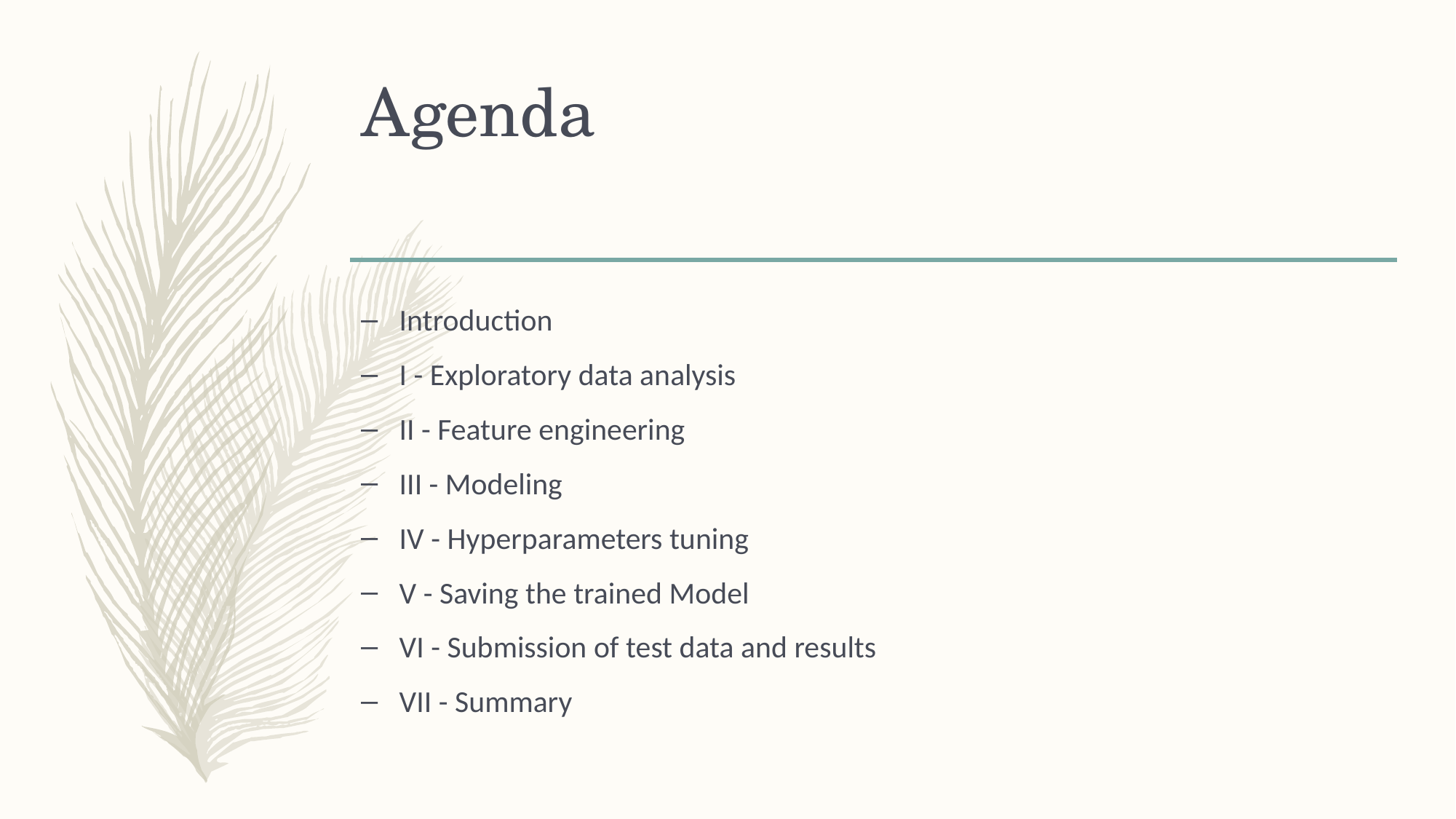

# Agenda
Introduction
I - Exploratory data analysis
II - Feature engineering
III - Modeling
IV - Hyperparameters tuning
V - Saving the trained Model
VI - Submission of test data and results
VII - Summary